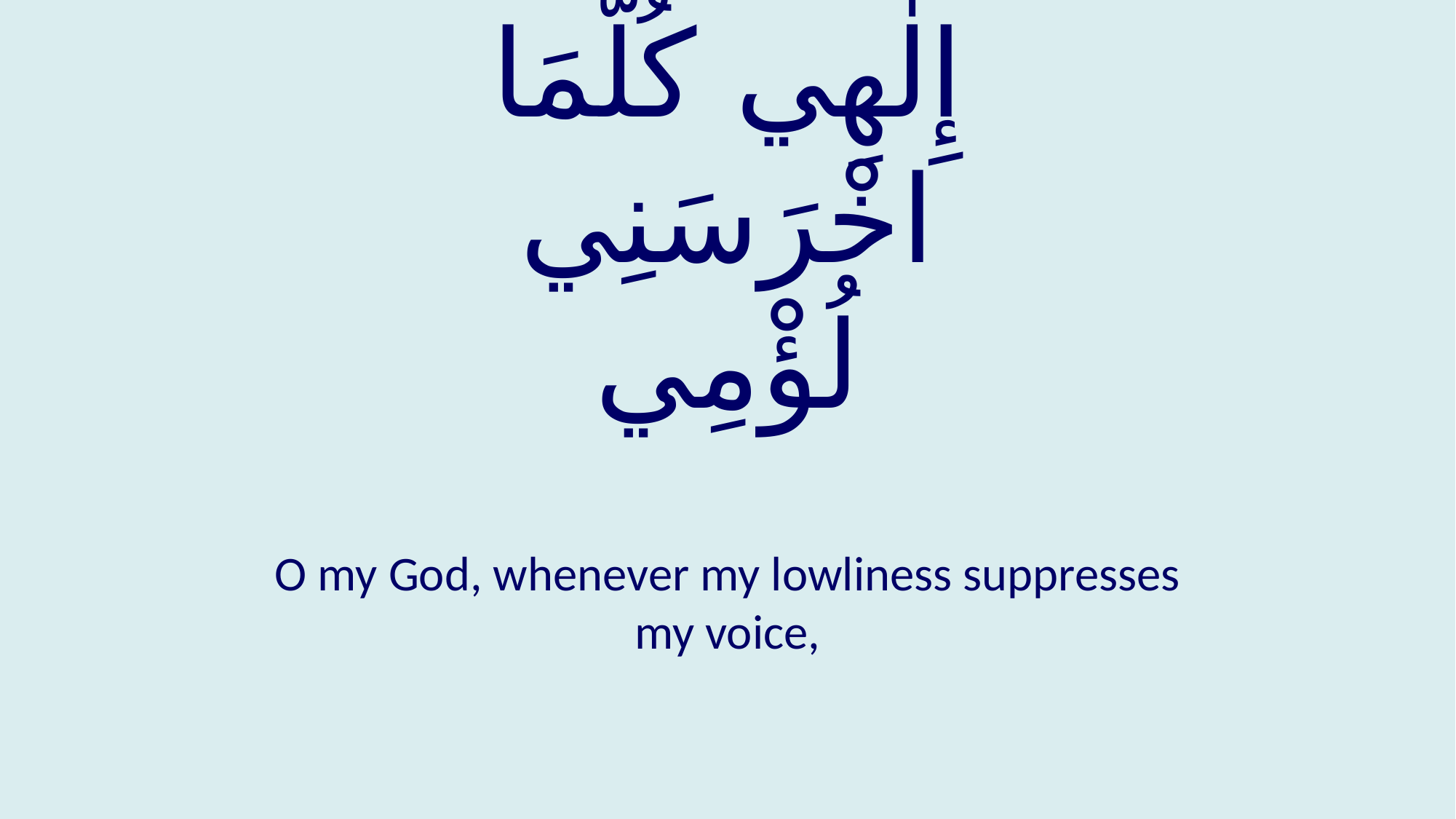

# إِلٰهِي كُلَّمَا اخْرَسَنِي لُؤْمِي
O my God, whenever my lowliness suppresses my voice,